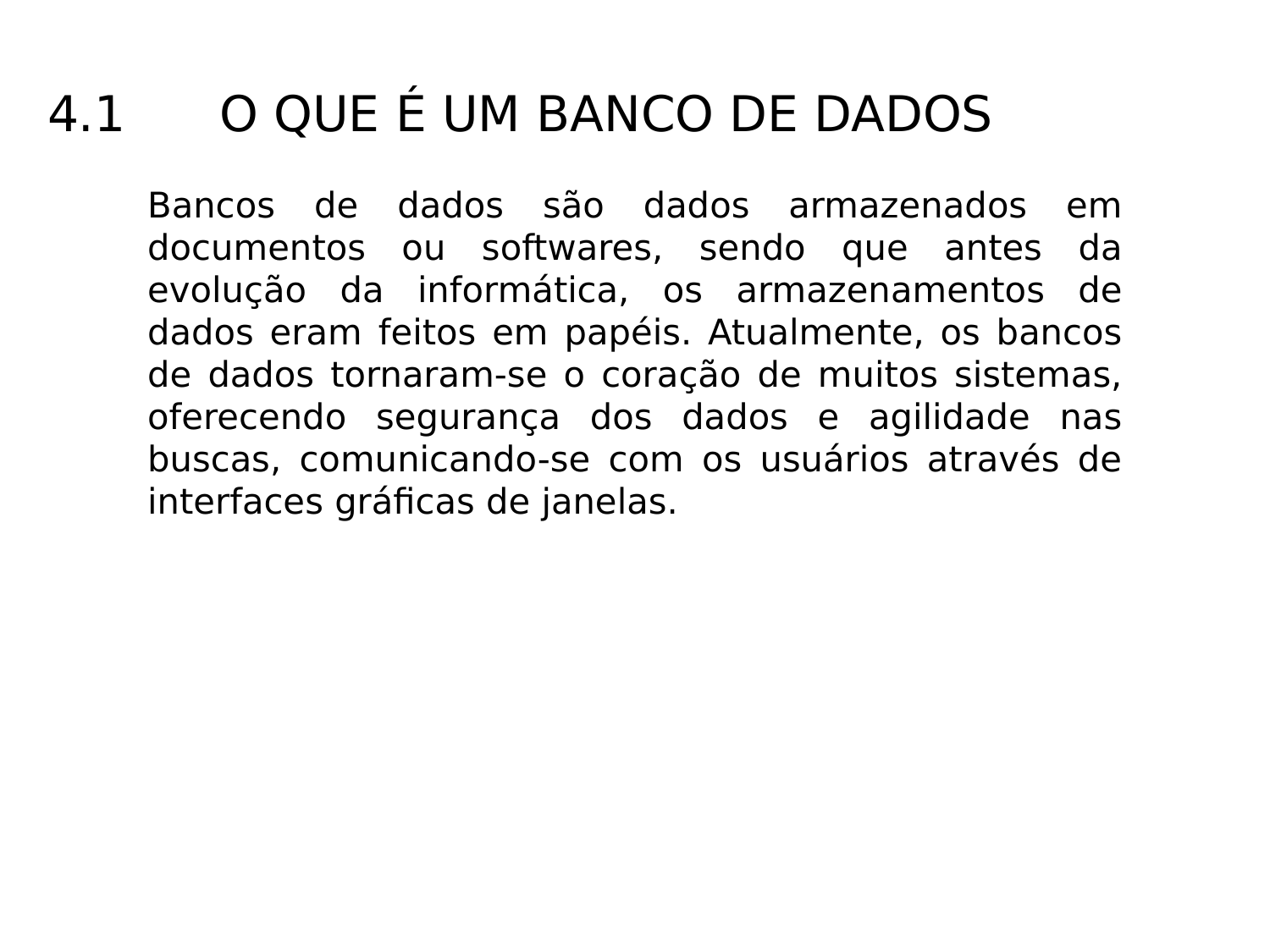

4.1      O QUE É UM BANCO DE DADOS

Bancos de dados são dados armazenados em documentos ou softwares, sendo que antes da evolução da informática, os armazenamentos de dados eram feitos em papéis. Atualmente, os bancos de dados tornaram-se o coração de muitos sistemas, oferecendo segurança dos dados e agilidade nas buscas, comunicando-se com os usuários através de interfaces gráficas de janelas.